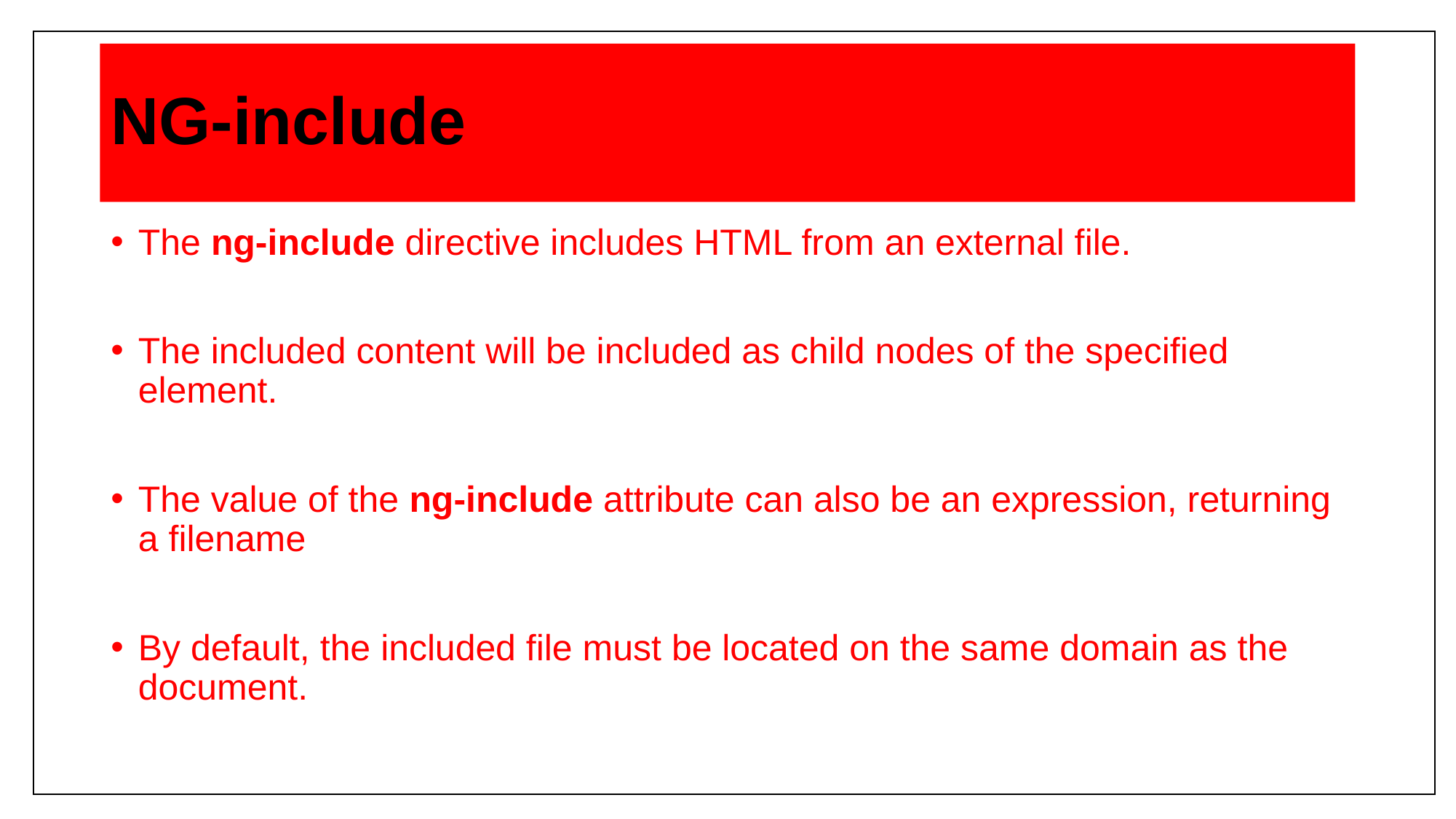

# NG-include
The ng-include directive includes HTML from an external file.

The included content will be included as child nodes of the specified element.

The value of the ng-include attribute can also be an expression, returning a filename

By default, the included file must be located on the same domain as the document.